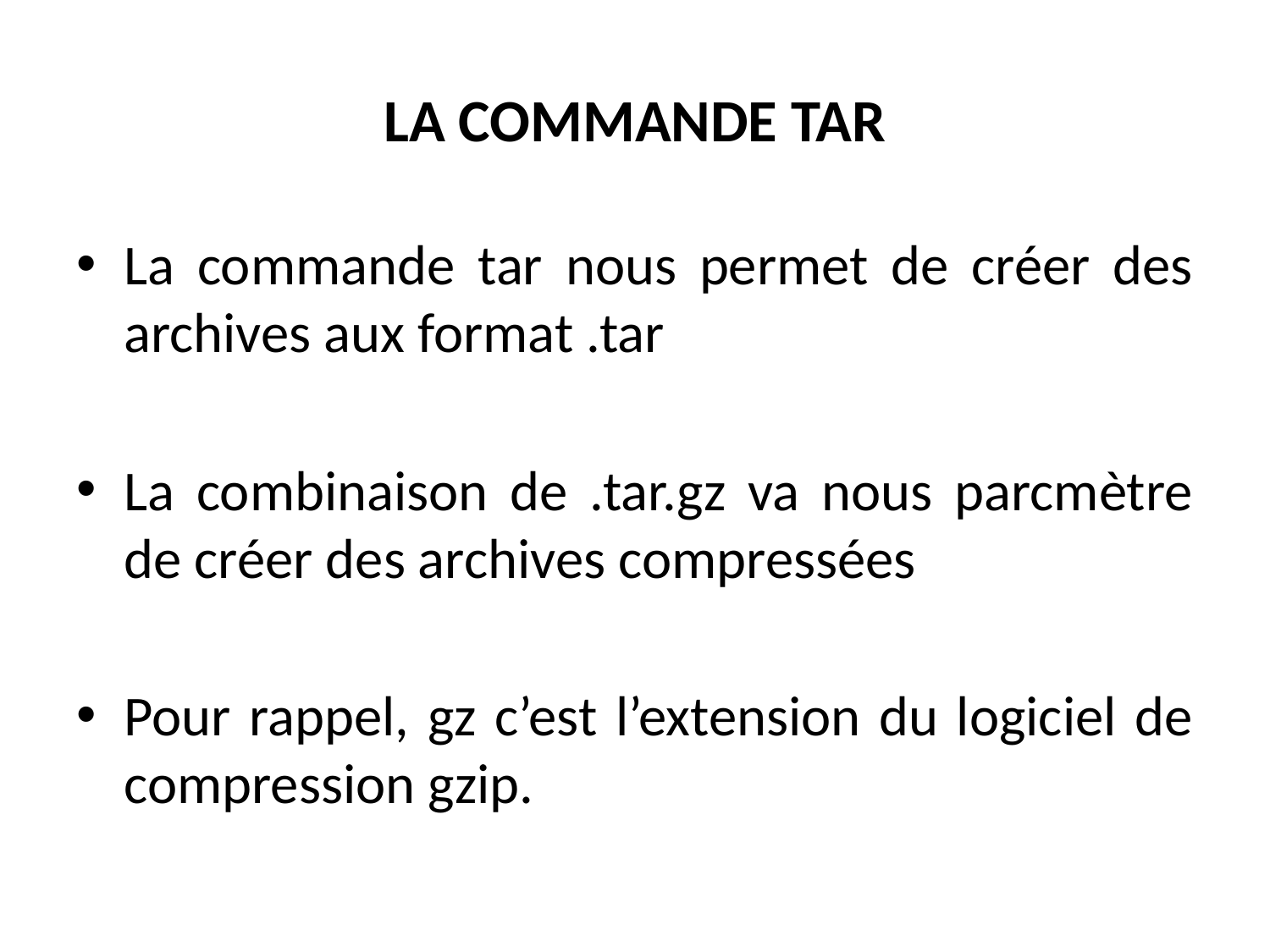

# LA COMMANDE TAR
La commande tar nous permet de créer des archives aux format .tar

La combinaison de .tar.gz va nous parcmètre de créer des archives compressées

Pour rappel, gz c’est l’extension du logiciel de compression gzip.